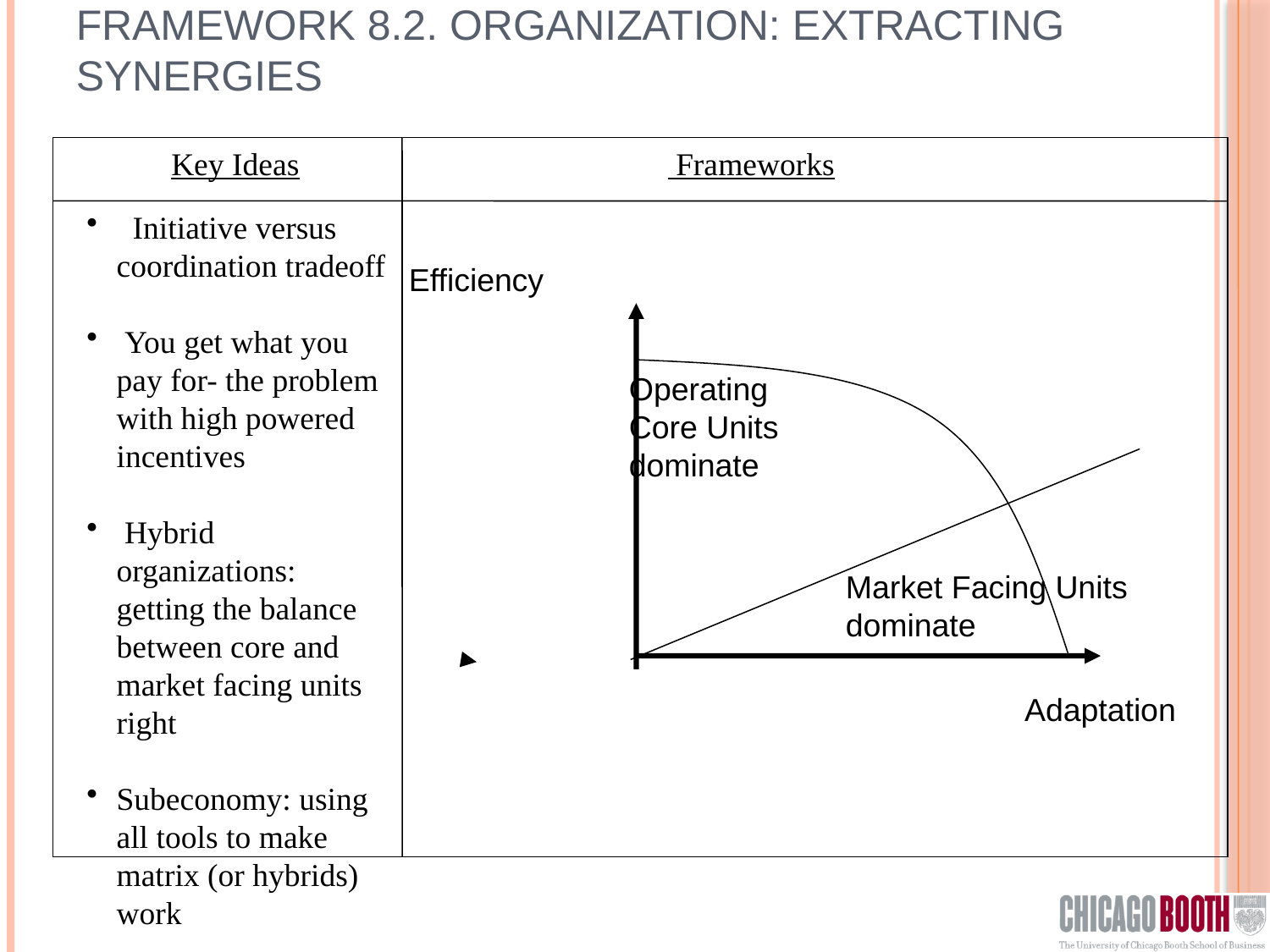

# Framework 8.2. Organization: Extracting Synergies

Key Ideas
 Frameworks

  Initiative versus coordination tradeoff

 You get what you pay for- the problem with high powered incentives

 Hybrid organizations: getting the balance between core and market facing units right

Subeconomy: using all tools to make matrix (or hybrids) work

Efficiency

Operating
Core Units
dominate

Market Facing Units
dominate
Adaptation